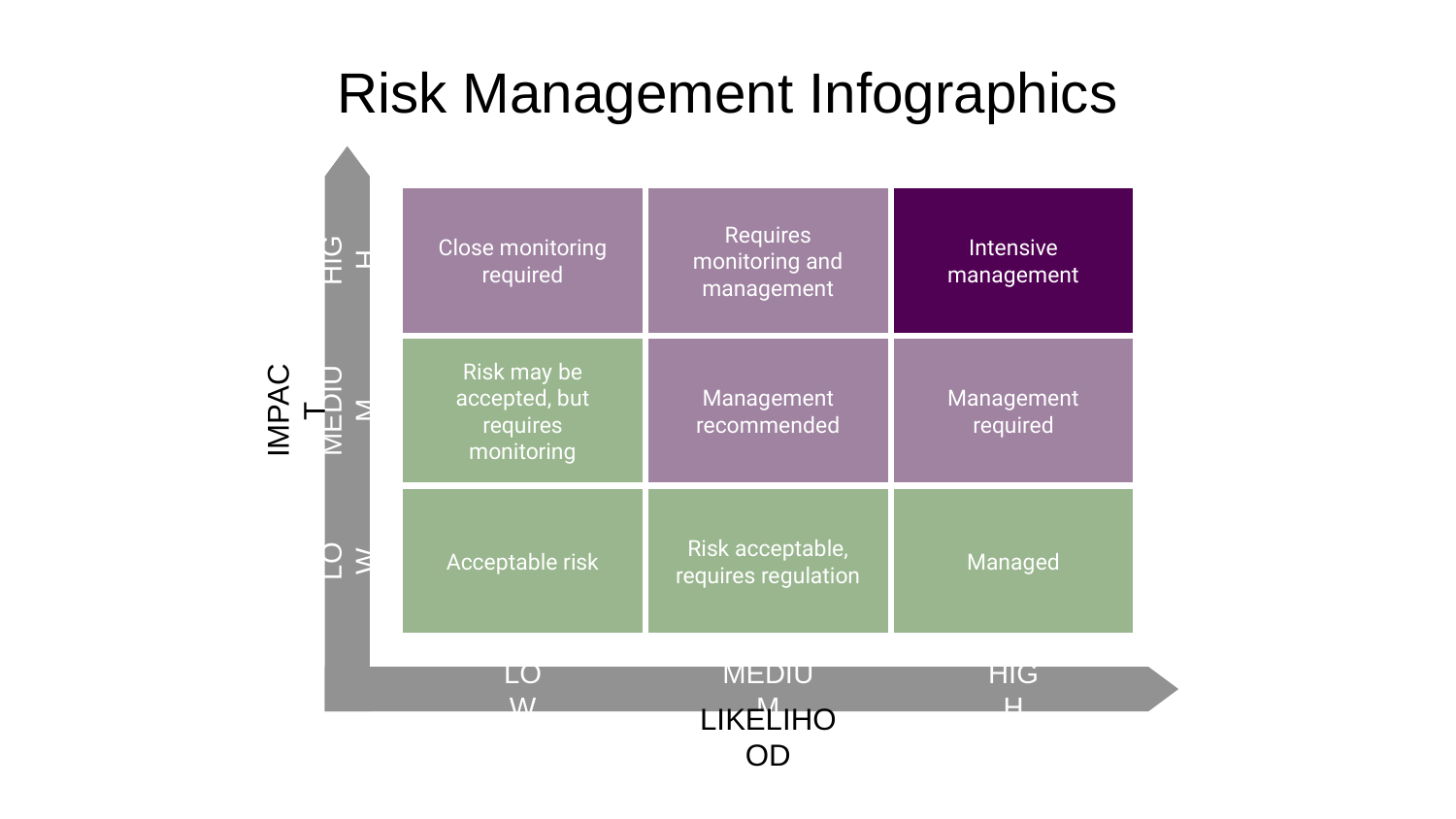

# Risk Management Infographics

Close monitoring required

Requires monitoring and management
Intensive management

HIGH

Risk may be accepted, but requires monitoring

Management recommended

Management required
IMPACT
MEDIUM

Risk acceptable, requires regulation

Acceptable risk

Managed
LOW

LOW
MEDIUM
HIGH
LIKELIHOOD